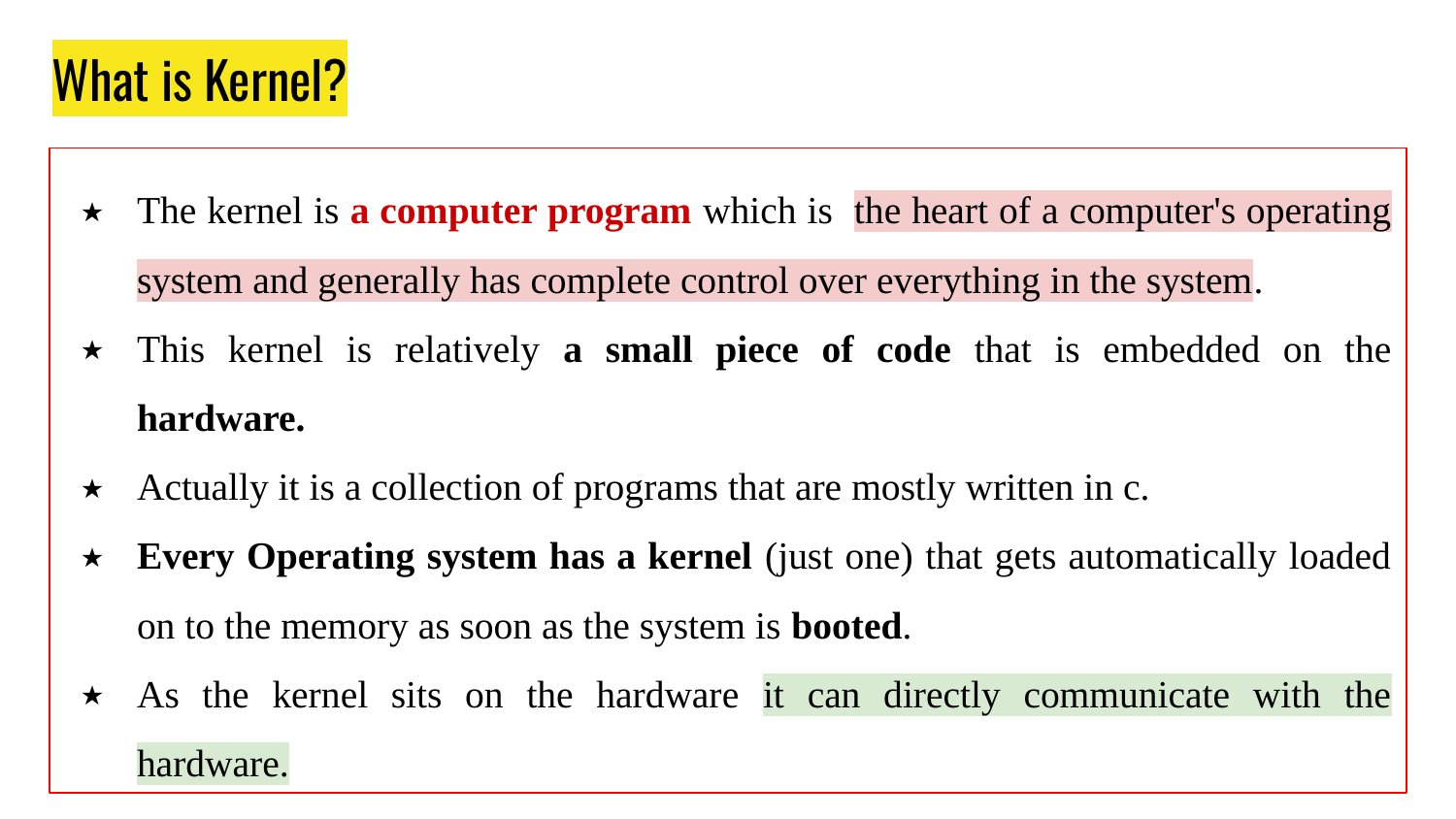

What is Kernel?
The kernel is a computer program which is  the heart of a computer's operating system and generally has complete control over everything in the system.
This kernel is relatively a small piece of code that is embedded on the hardware.
Actually it is a collection of programs that are mostly written in c.
Every Operating system has a kernel (just one) that gets automatically loaded on to the memory as soon as the system is booted.
As the kernel sits on the hardware it can directly communicate with the hardware.